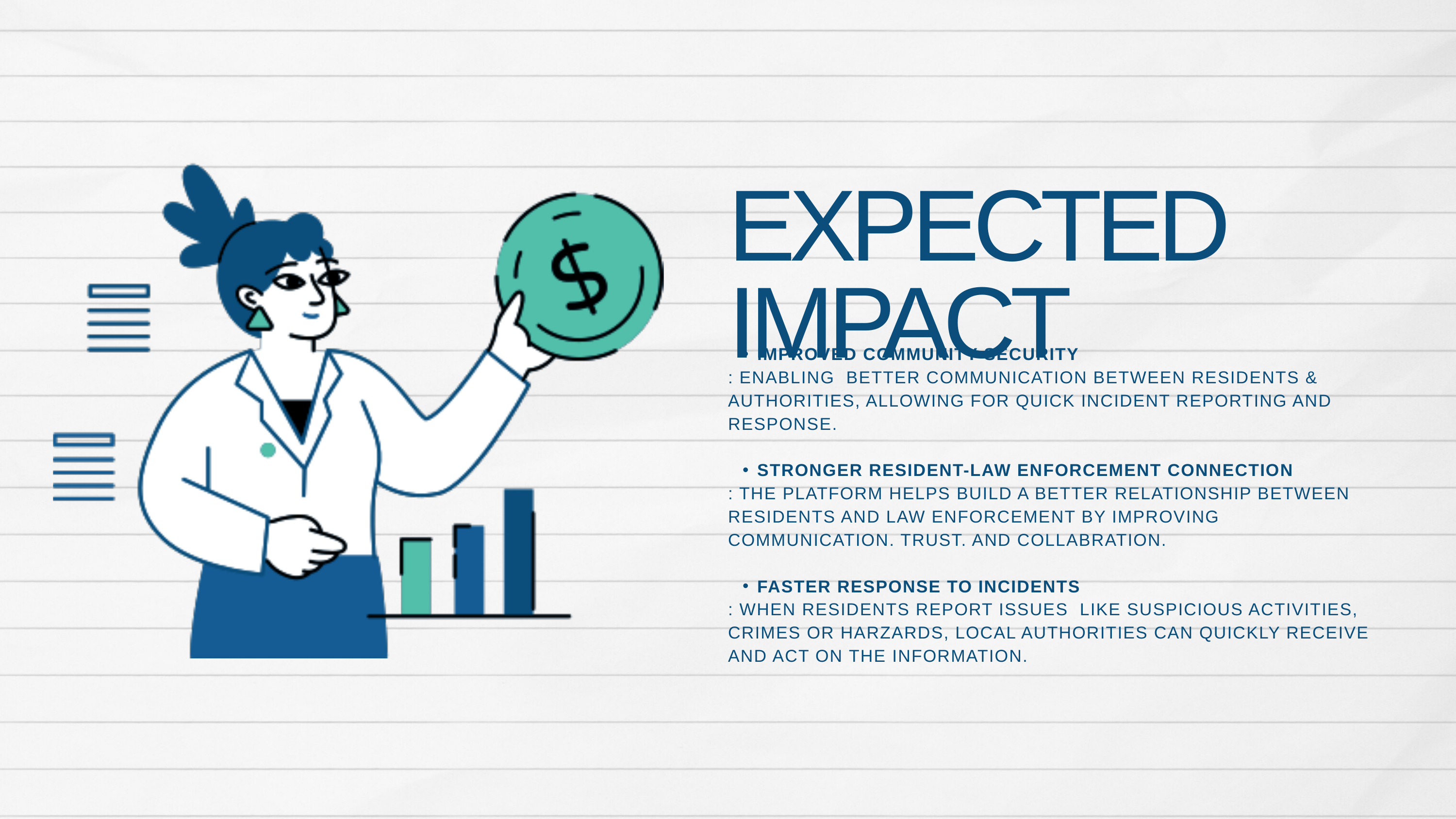

EXPECTED IMPACT
IMPROVED COMMUNITY SECURITY
: ENABLING  BETTER COMMUNICATION BETWEEN RESIDENTS & AUTHORITIES, ALLOWING FOR QUICK INCIDENT REPORTING AND RESPONSE.

STRONGER RESIDENT-LAW ENFORCEMENT CONNECTION
: THE PLATFORM HELPS BUILD A BETTER RELATIONSHIP BETWEEN RESIDENTS AND LAW ENFORCEMENT BY IMPROVING COMMUNICATION. TRUST. AND COLLABRATION.

FASTER RESPONSE TO INCIDENTS
: WHEN RESIDENTS REPORT ISSUES  LIKE SUSPICIOUS ACTIVITIES, CRIMES OR HARZARDS, LOCAL AUTHORITIES CAN QUICKLY RECEIVE AND ACT ON THE INFORMATION.